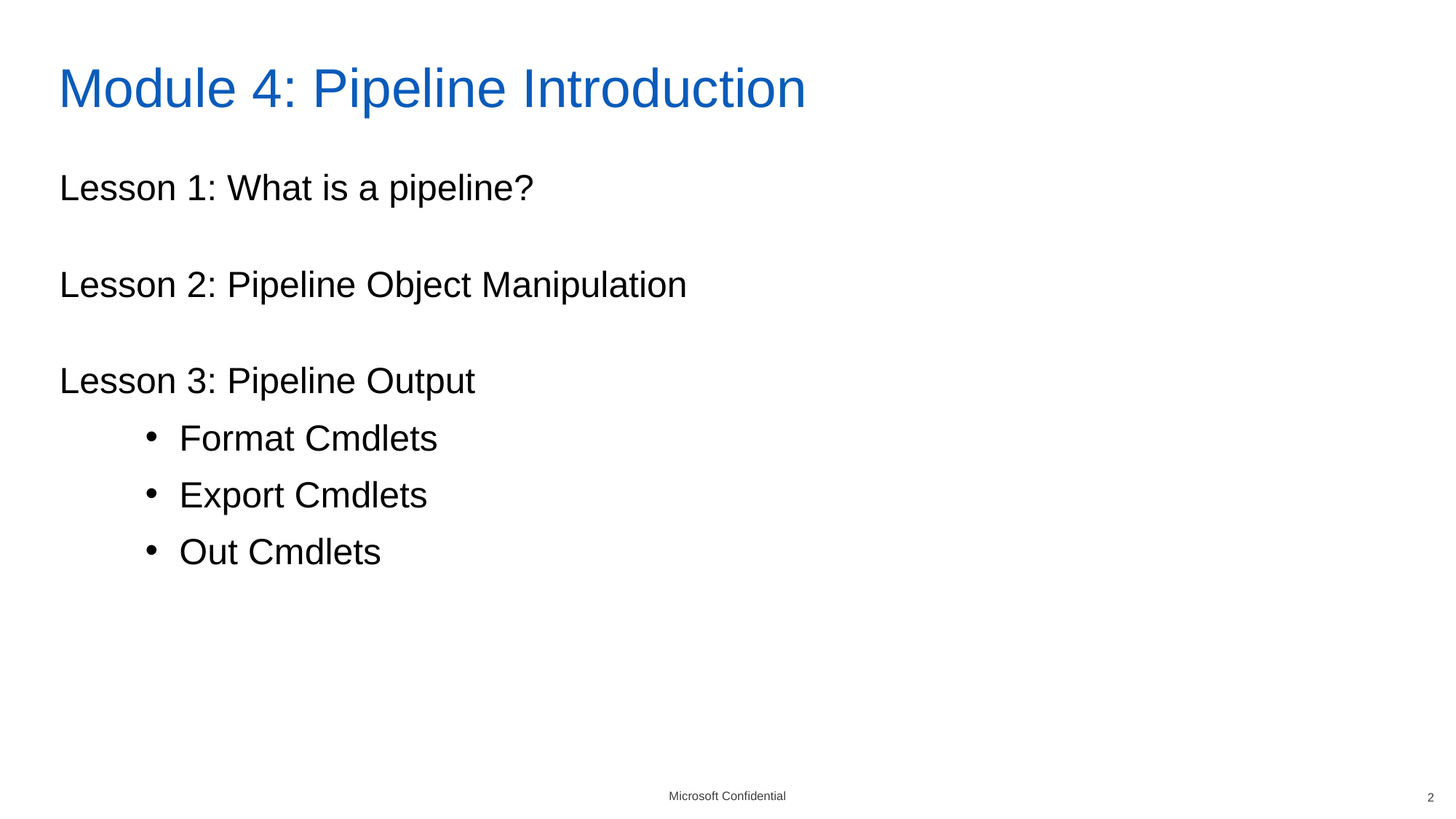

# Module 4: Pipeline Introduction
Lesson 1: What is a pipeline?

Lesson 2: Pipeline Object Manipulation

Lesson 3: Pipeline Output
Format Cmdlets
Export Cmdlets
Out Cmdlets

2